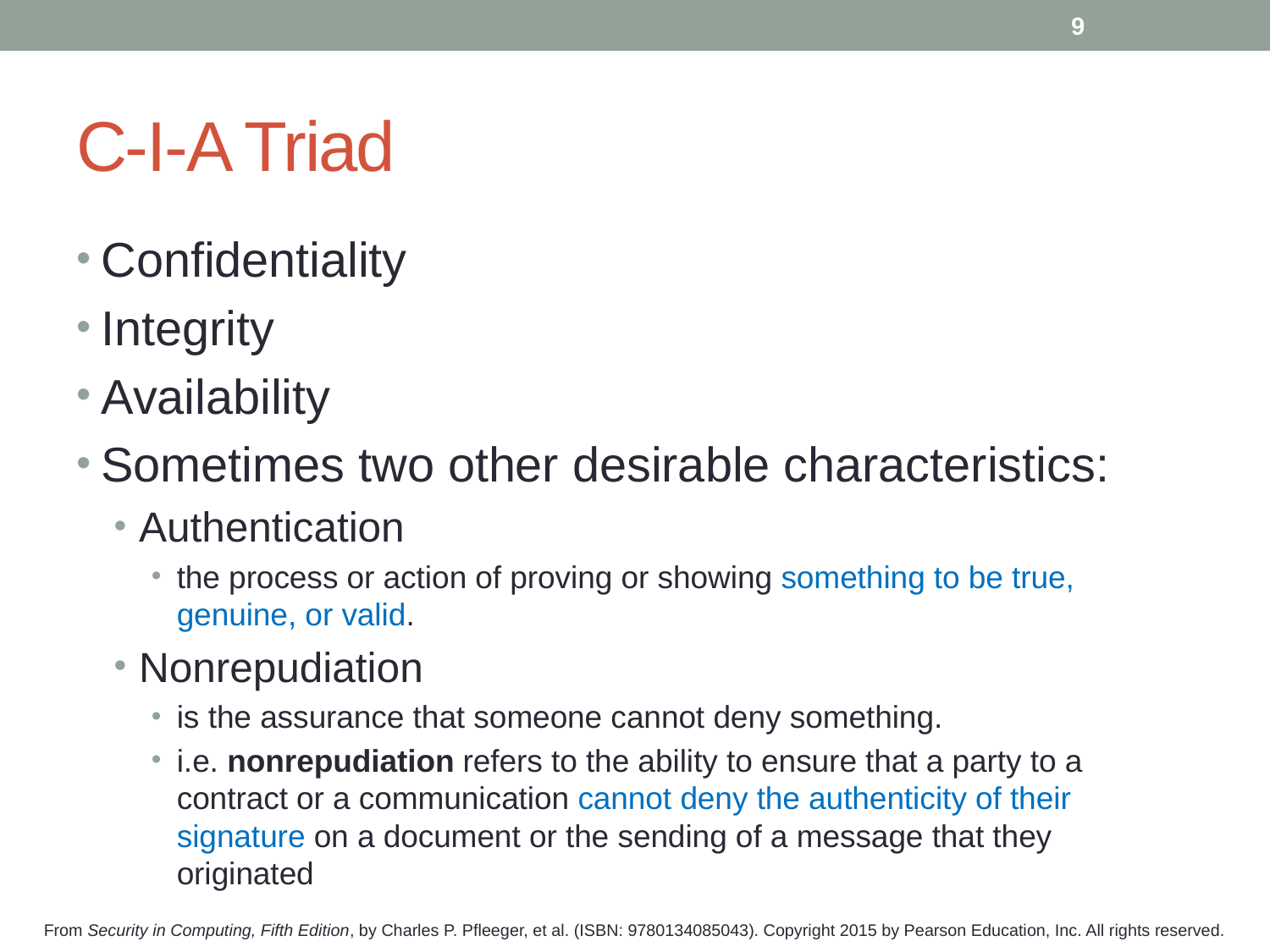

9
# C-I-A Triad
Confidentiality
Integrity
Availability
Sometimes two other desirable characteristics:
Authentication
the process or action of proving or showing something to be true, genuine, or valid.
Nonrepudiation
is the assurance that someone cannot deny something.
i.e. nonrepudiation refers to the ability to ensure that a party to a contract or a communication cannot deny the authenticity of their signature on a document or the sending of a message that they originated
From Security in Computing, Fifth Edition, by Charles P. Pfleeger, et al. (ISBN: 9780134085043). Copyright 2015 by Pearson Education, Inc. All rights reserved.